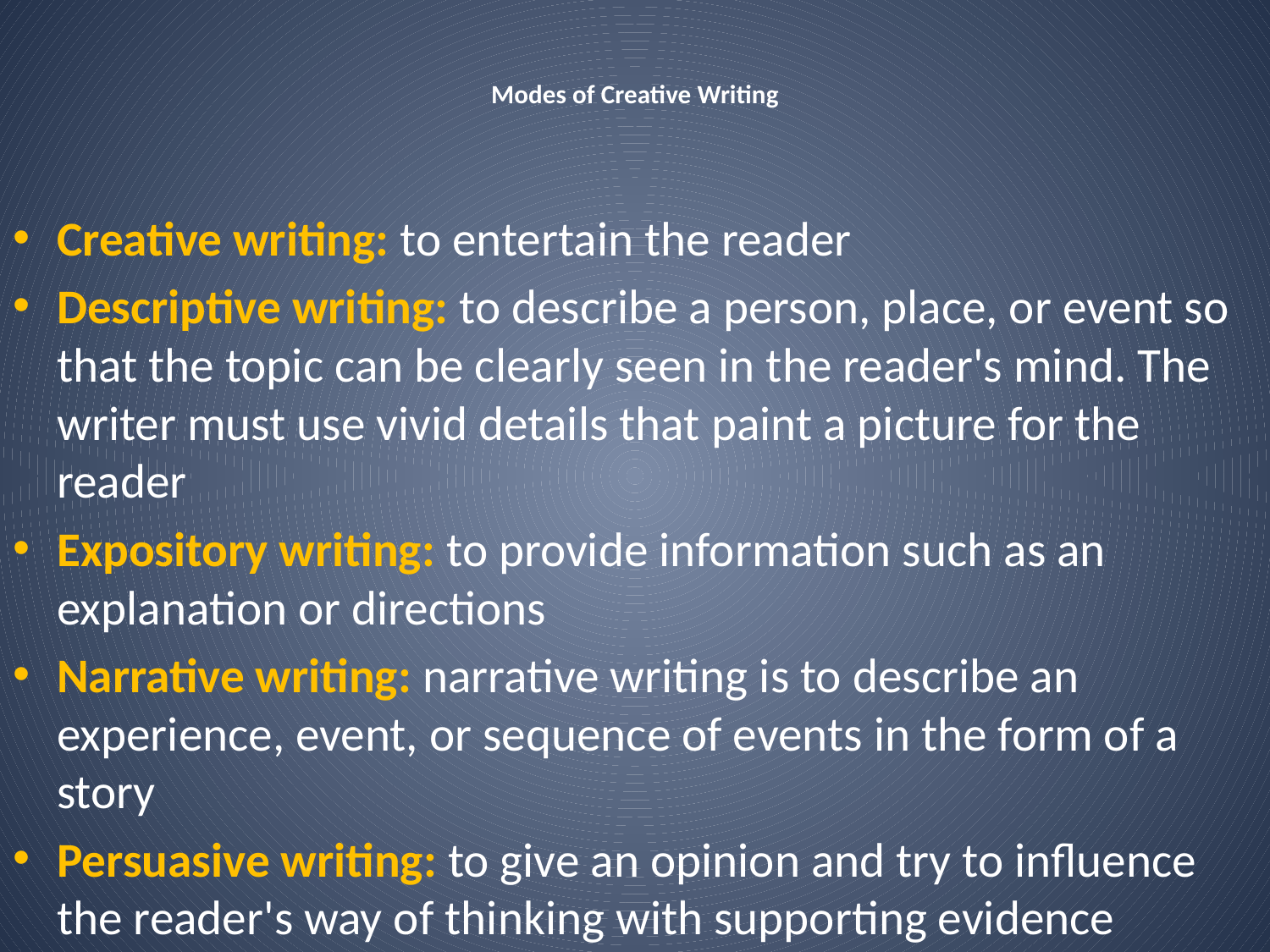

# Modes of Creative Writing
Creative writing: to entertain the reader
Descriptive writing: to describe a person, place, or event so that the topic can be clearly seen in the reader's mind. The writer must use vivid details that paint a picture for the reader
Expository writing: to provide information such as an explanation or directions
Narrative writing: narrative writing is to describe an experience, event, or sequence of events in the form of a story
Persuasive writing: to give an opinion and try to influence the reader's way of thinking with supporting evidence